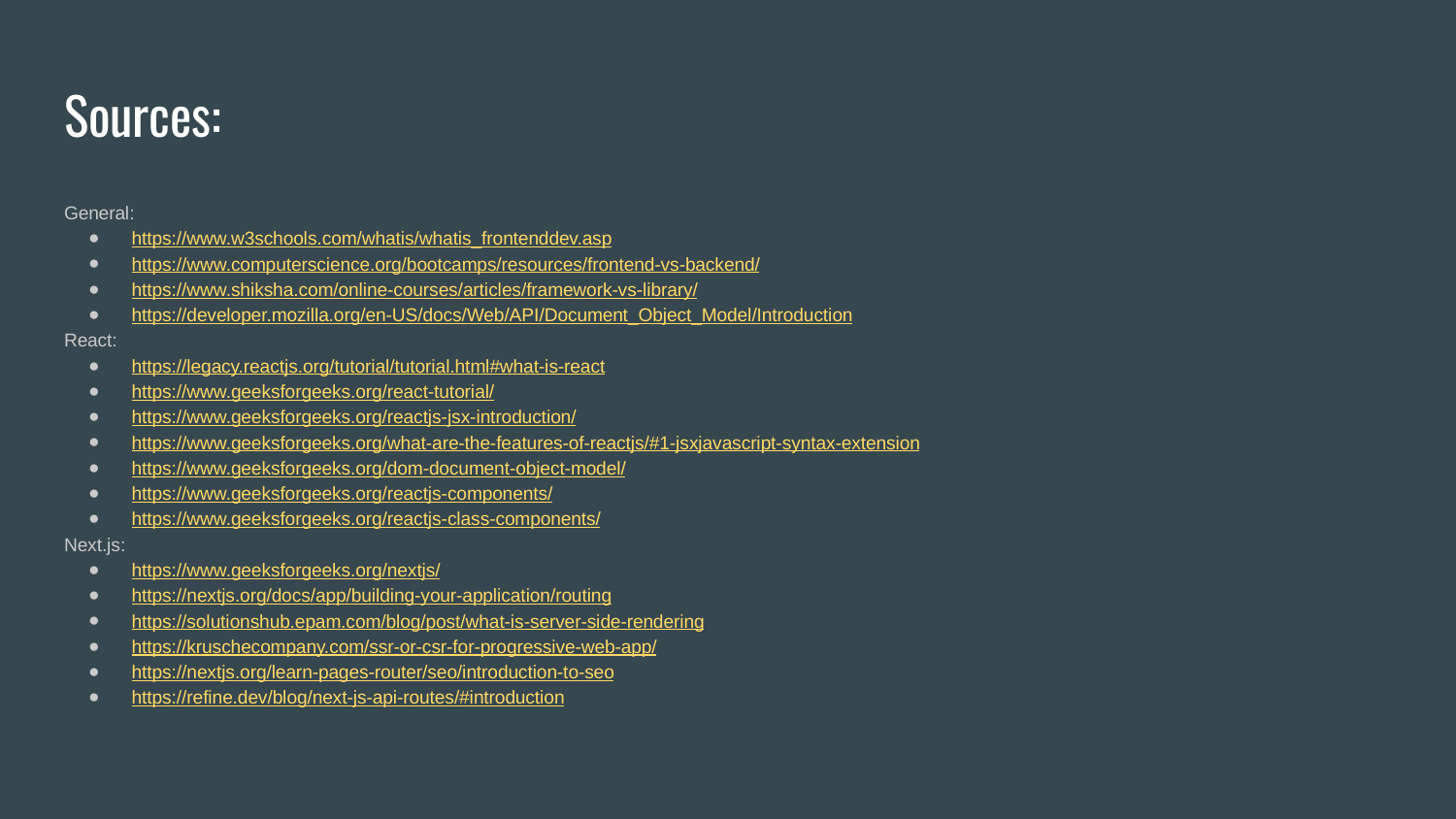

# Sources:
General:
https://www.w3schools.com/whatis/whatis_frontenddev.asp
https://www.computerscience.org/bootcamps/resources/frontend-vs-backend/
https://www.shiksha.com/online-courses/articles/framework-vs-library/
https://developer.mozilla.org/en-US/docs/Web/API/Document_Object_Model/Introduction
React:
https://legacy.reactjs.org/tutorial/tutorial.html#what-is-react
https://www.geeksforgeeks.org/react-tutorial/
https://www.geeksforgeeks.org/reactjs-jsx-introduction/
https://www.geeksforgeeks.org/what-are-the-features-of-reactjs/#1-jsxjavascript-syntax-extension
https://www.geeksforgeeks.org/dom-document-object-model/
https://www.geeksforgeeks.org/reactjs-components/
https://www.geeksforgeeks.org/reactjs-class-components/
Next.js:
https://www.geeksforgeeks.org/nextjs/
https://nextjs.org/docs/app/building-your-application/routing
https://solutionshub.epam.com/blog/post/what-is-server-side-rendering
https://kruschecompany.com/ssr-or-csr-for-progressive-web-app/
https://nextjs.org/learn-pages-router/seo/introduction-to-seo
https://refine.dev/blog/next-js-api-routes/#introduction